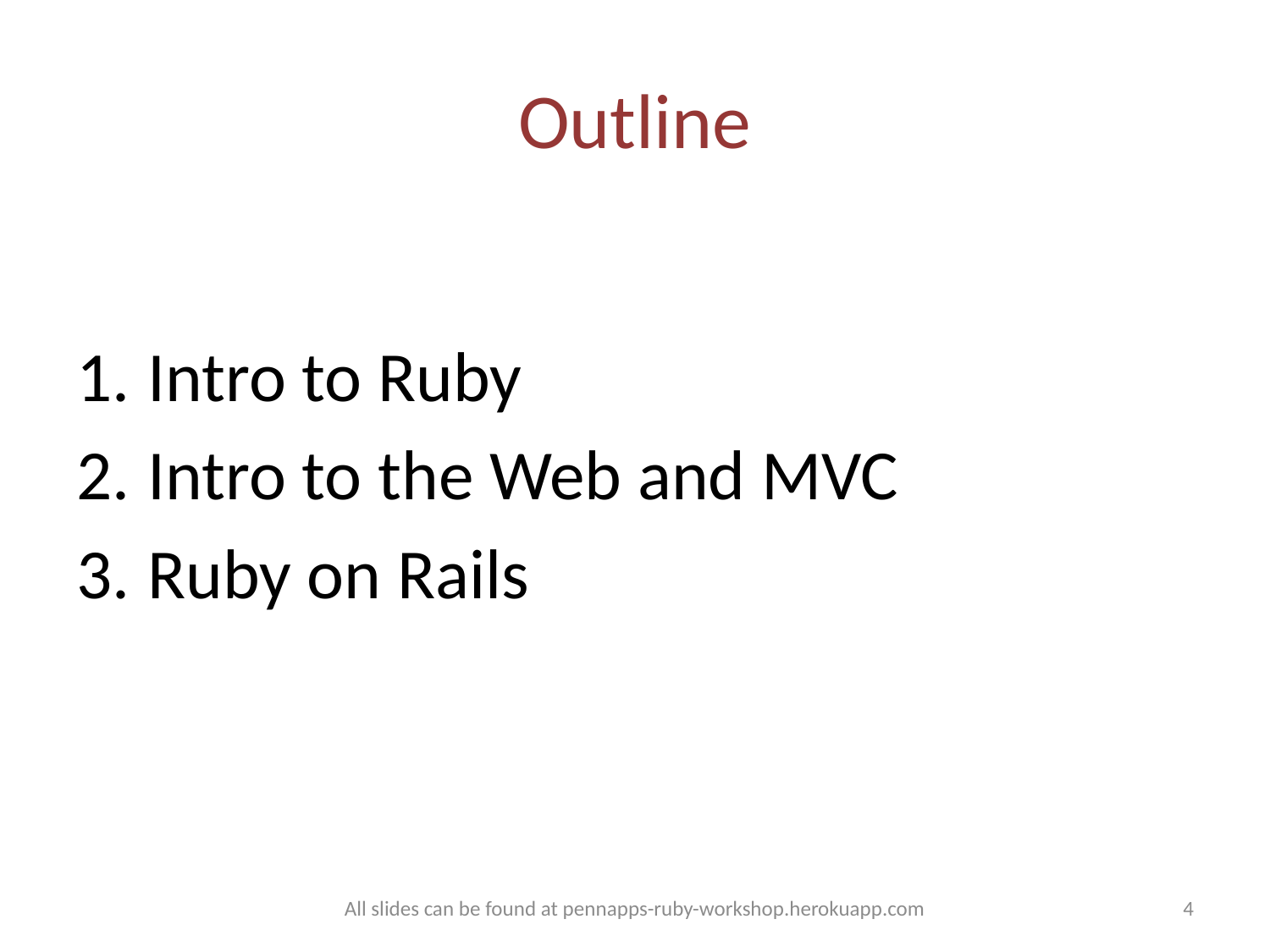

# Outline
Intro to Ruby
Intro to the Web and MVC
Ruby on Rails
All slides can be found at pennapps-ruby-workshop.herokuapp.com
4